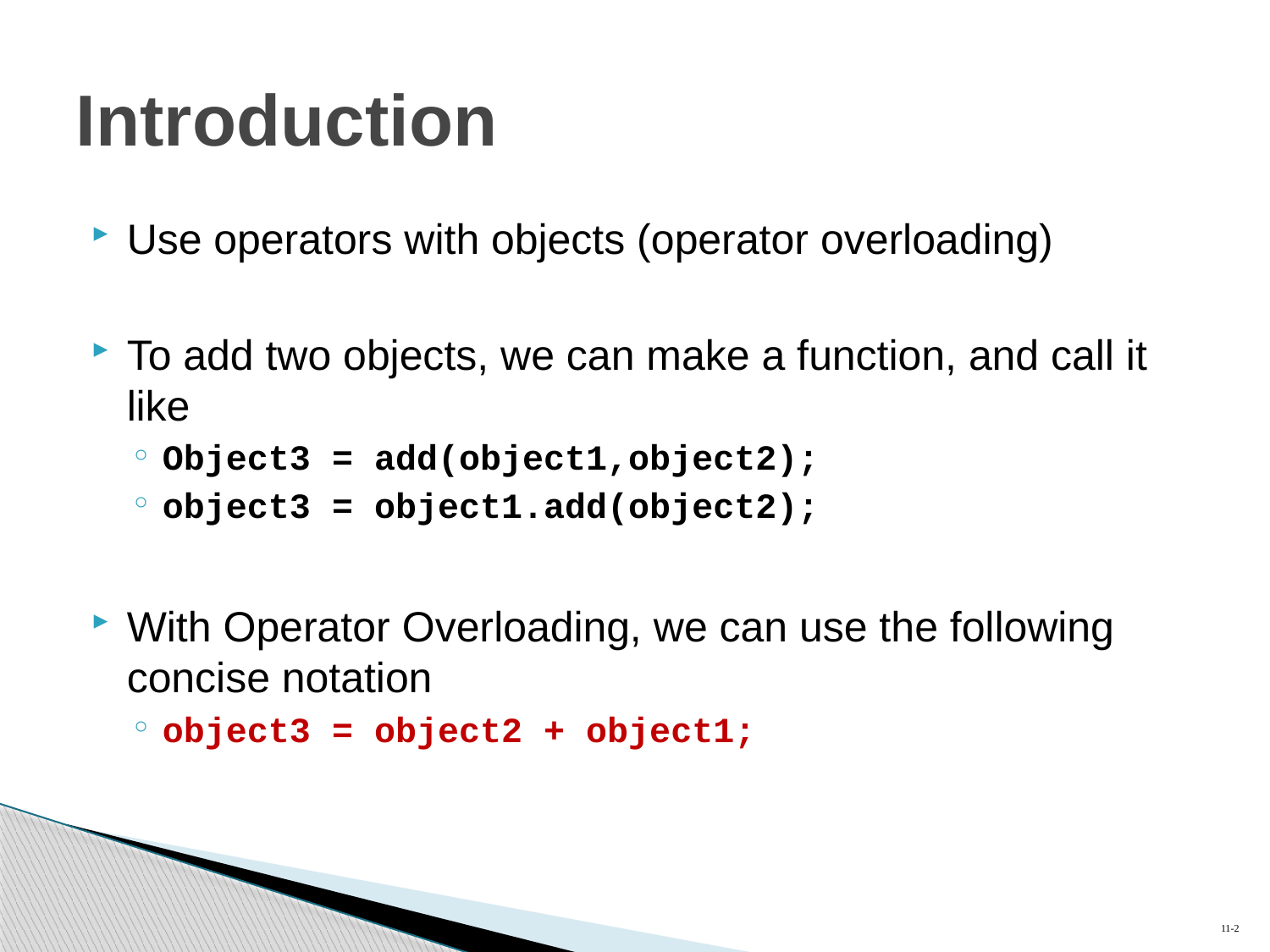

# Introduction
Use operators with objects (operator overloading)

To add two objects, we can make a function, and call it like
Object3 = add(object1,object2);
object3 = object1.add(object2);

With Operator Overloading, we can use the following concise notation
object3 = object2 + object1;

11-2